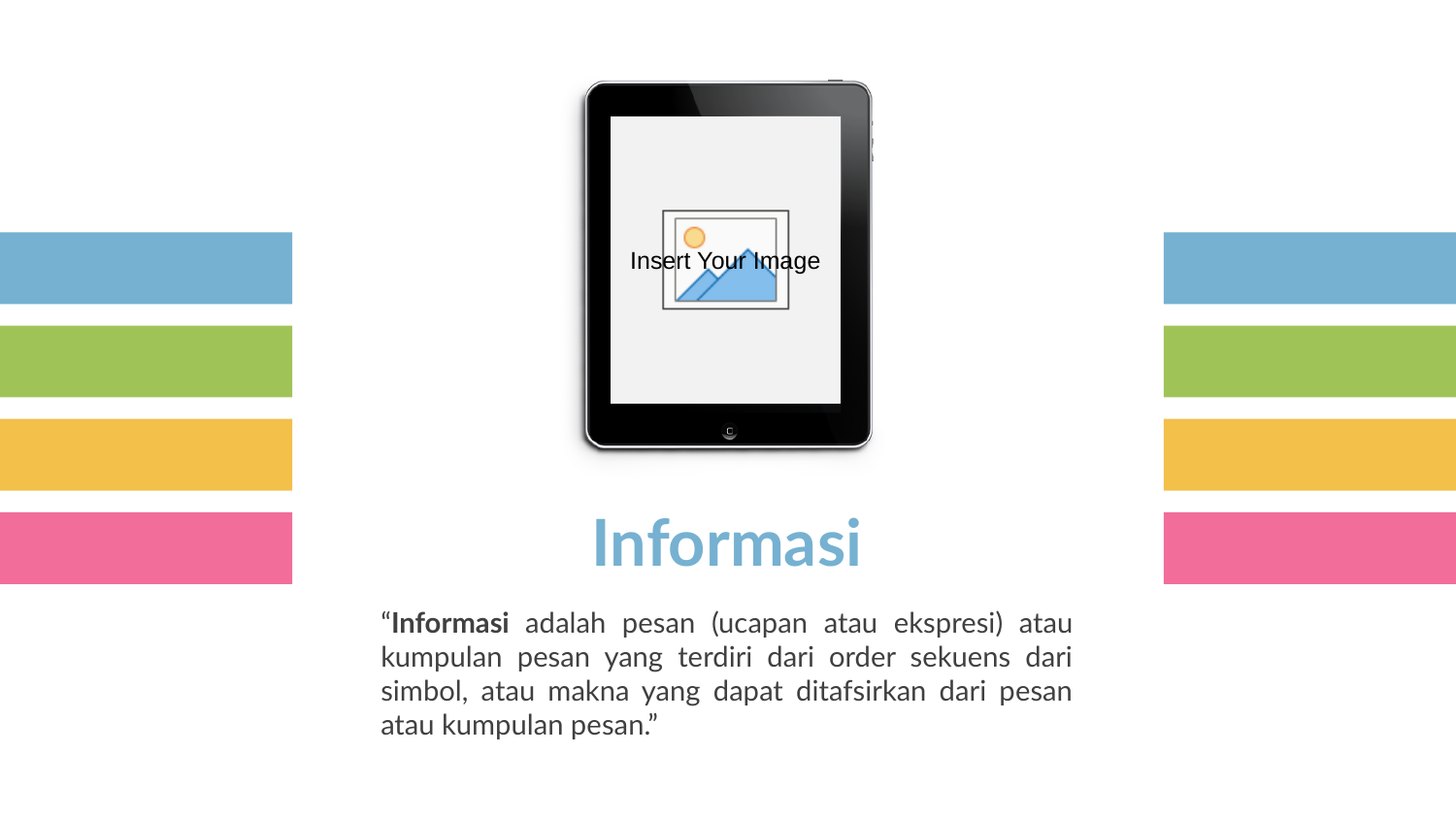

Informasi
“Informasi adalah pesan (ucapan atau ekspresi) atau kumpulan pesan yang terdiri dari order sekuens dari simbol, atau makna yang dapat ditafsirkan dari pesan atau kumpulan pesan.”